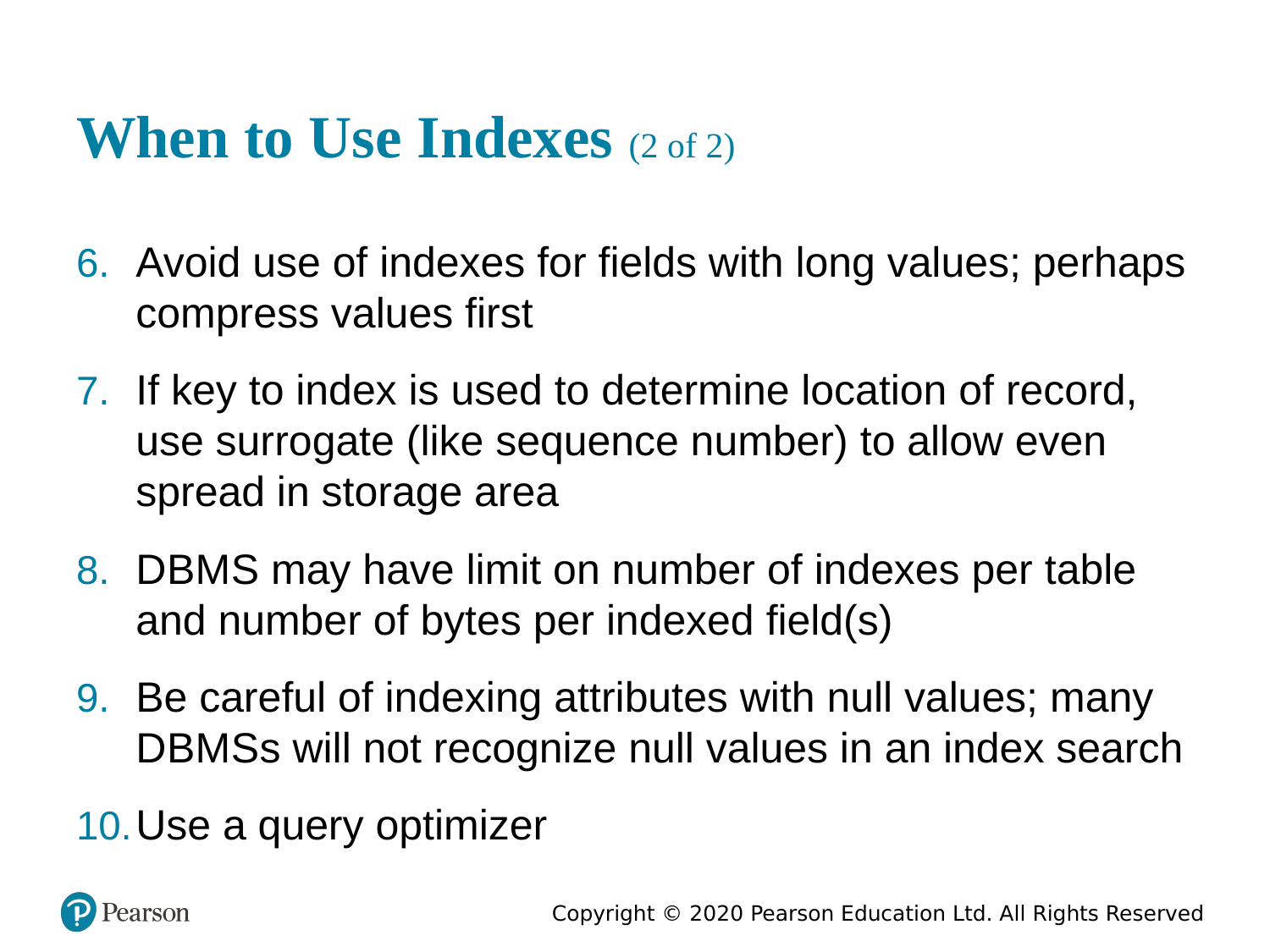

# When to Use Indexes (2 of 2)
Avoid use of indexes for fields with long values; perhaps compress values first
If key to index is used to determine location of record, use surrogate (like sequence number) to allow even spread in storage area
D B M S may have limit on number of indexes per table and number of bytes per indexed field(s)
Be careful of indexing attributes with null values; many D B M S s will not recognize null values in an index search
Use a query optimizer